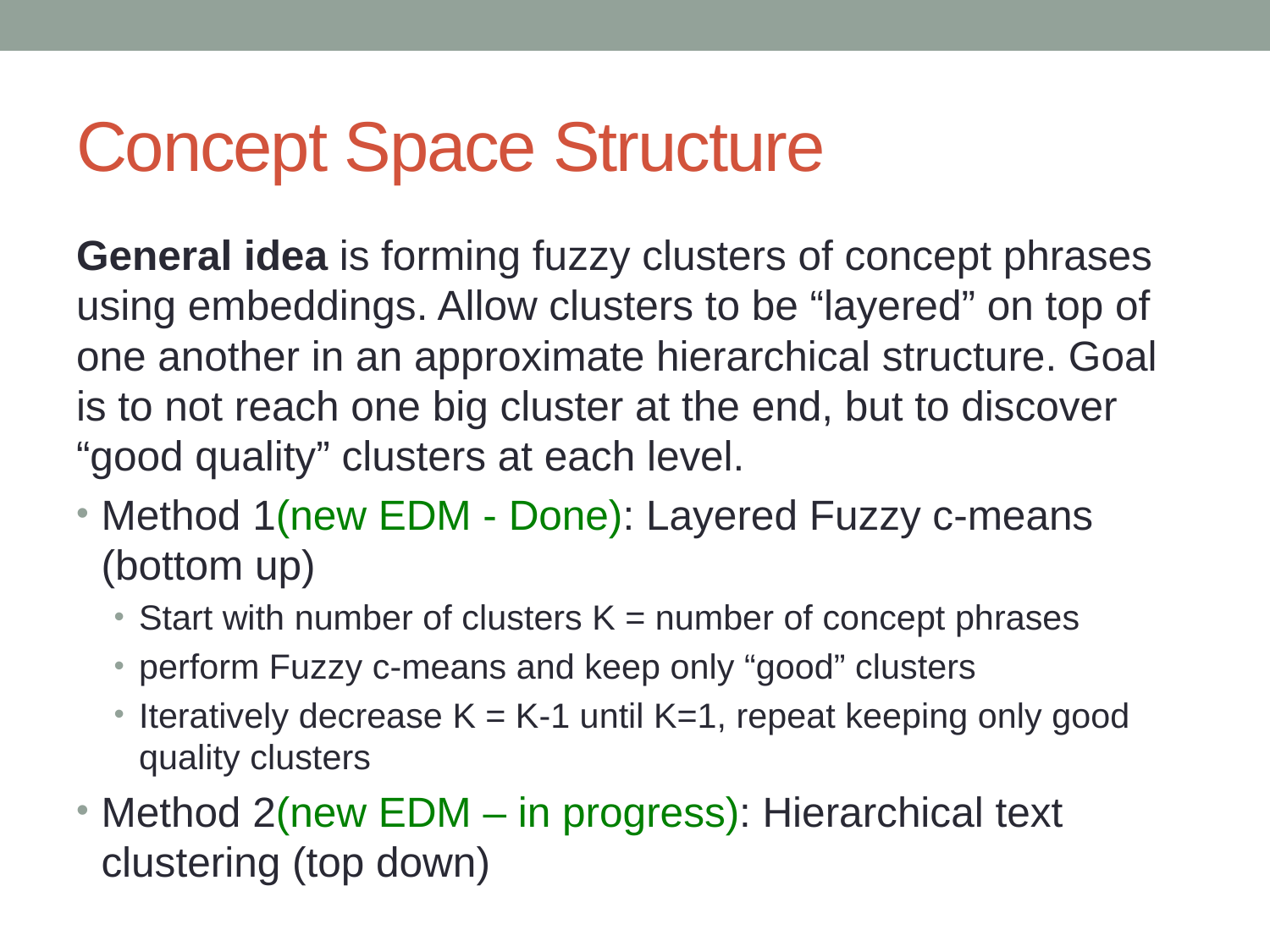

# Concept Space Structure
General idea is forming fuzzy clusters of concept phrases using embeddings. Allow clusters to be “layered” on top of one another in an approximate hierarchical structure. Goal is to not reach one big cluster at the end, but to discover “good quality” clusters at each level.
Method 1(new EDM - Done): Layered Fuzzy c-means (bottom up)
Start with number of clusters K = number of concept phrases
perform Fuzzy c-means and keep only “good” clusters
Iteratively decrease K = K-1 until K=1, repeat keeping only good quality clusters
Method 2(new EDM – in progress): Hierarchical text clustering (top down)